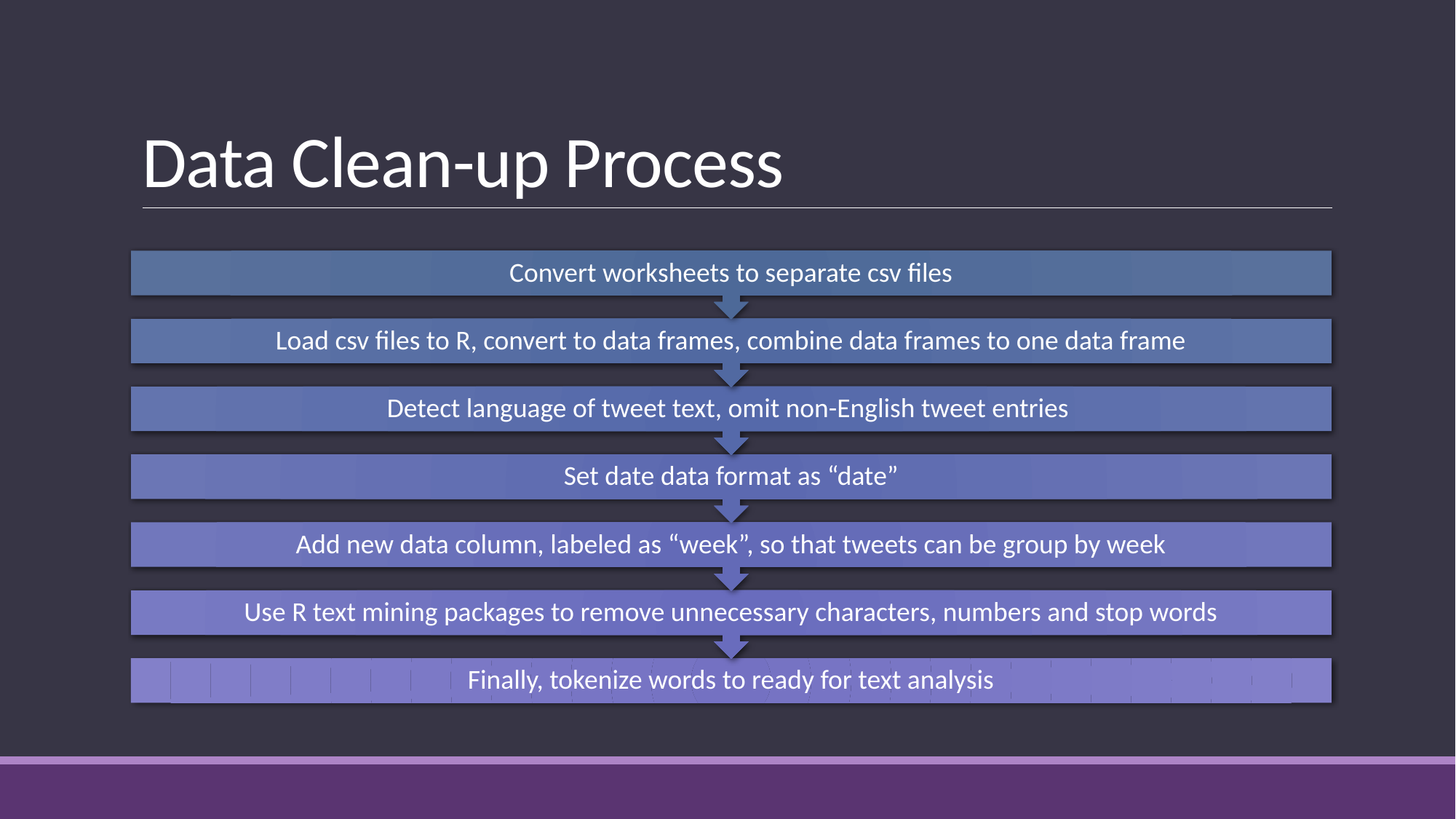

# Data Clean-up Process
Finally, tokenize words to ready for text analysis
Use R text mining packages to remove unnecessary characters, numbers and stop words
Add new data column, labeled as “week”, so that tweets can be group by week
Set date data format as “date”
Detect language of tweet text, omit non-English tweet entries
Load csv files to R, convert to data frames, combine data frames to one data frame
Convert worksheets to separate csv files